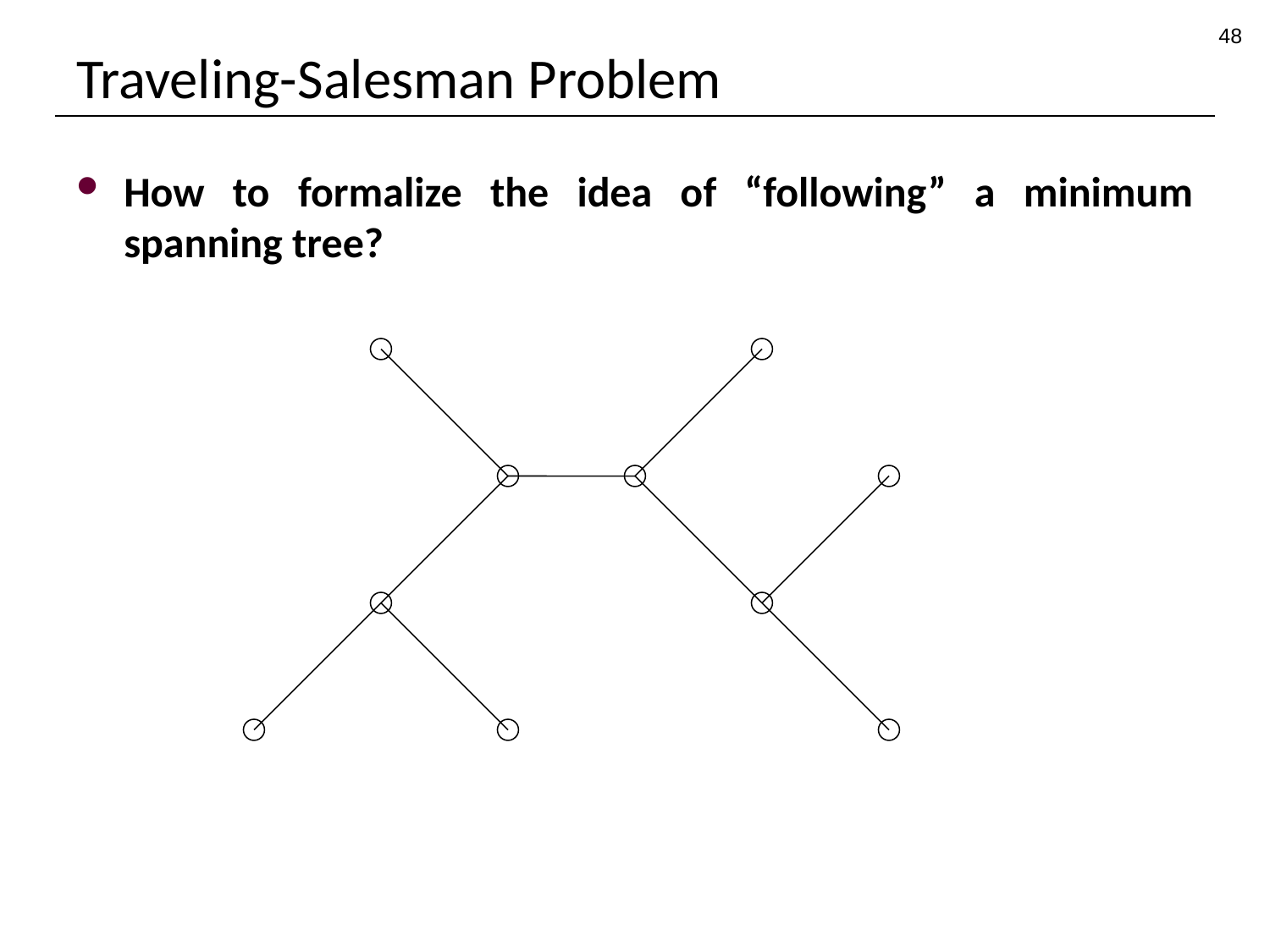

48
# Traveling-Salesman Problem

How to formalize the idea of “following” a minimum spanning tree?